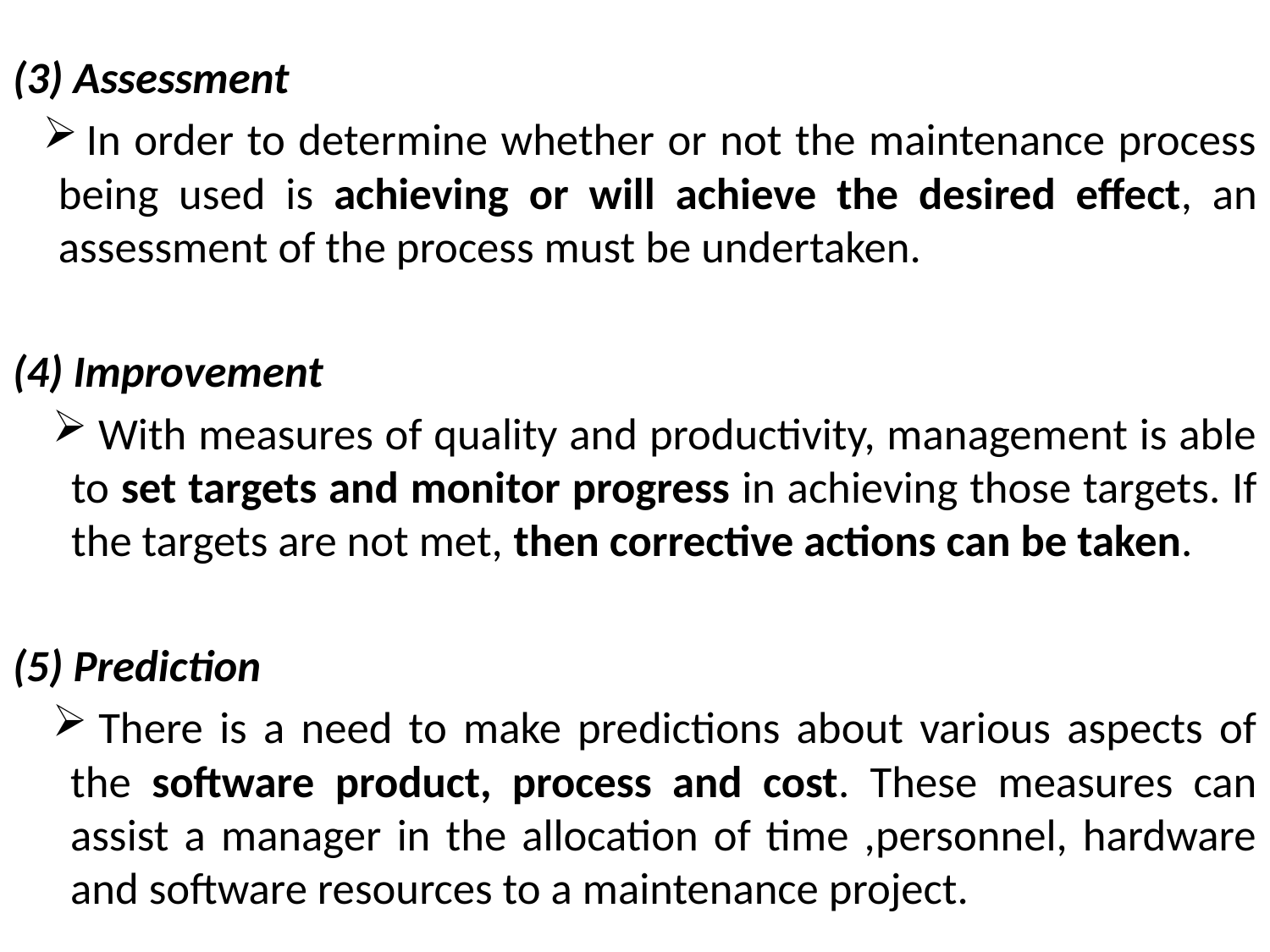

(3) Assessment
In order to determine whether or not the maintenance process being used is achieving or will achieve the desired effect, an assessment of the process must be undertaken.

(4) Improvement
With measures of quality and productivity, management is able to set targets and monitor progress in achieving those targets. If the targets are not met, then corrective actions can be taken.

(5) Prediction
There is a need to make predictions about various aspects of the software product, process and cost. These measures can assist a manager in the allocation of time ,personnel, hardware and software resources to a maintenance project.